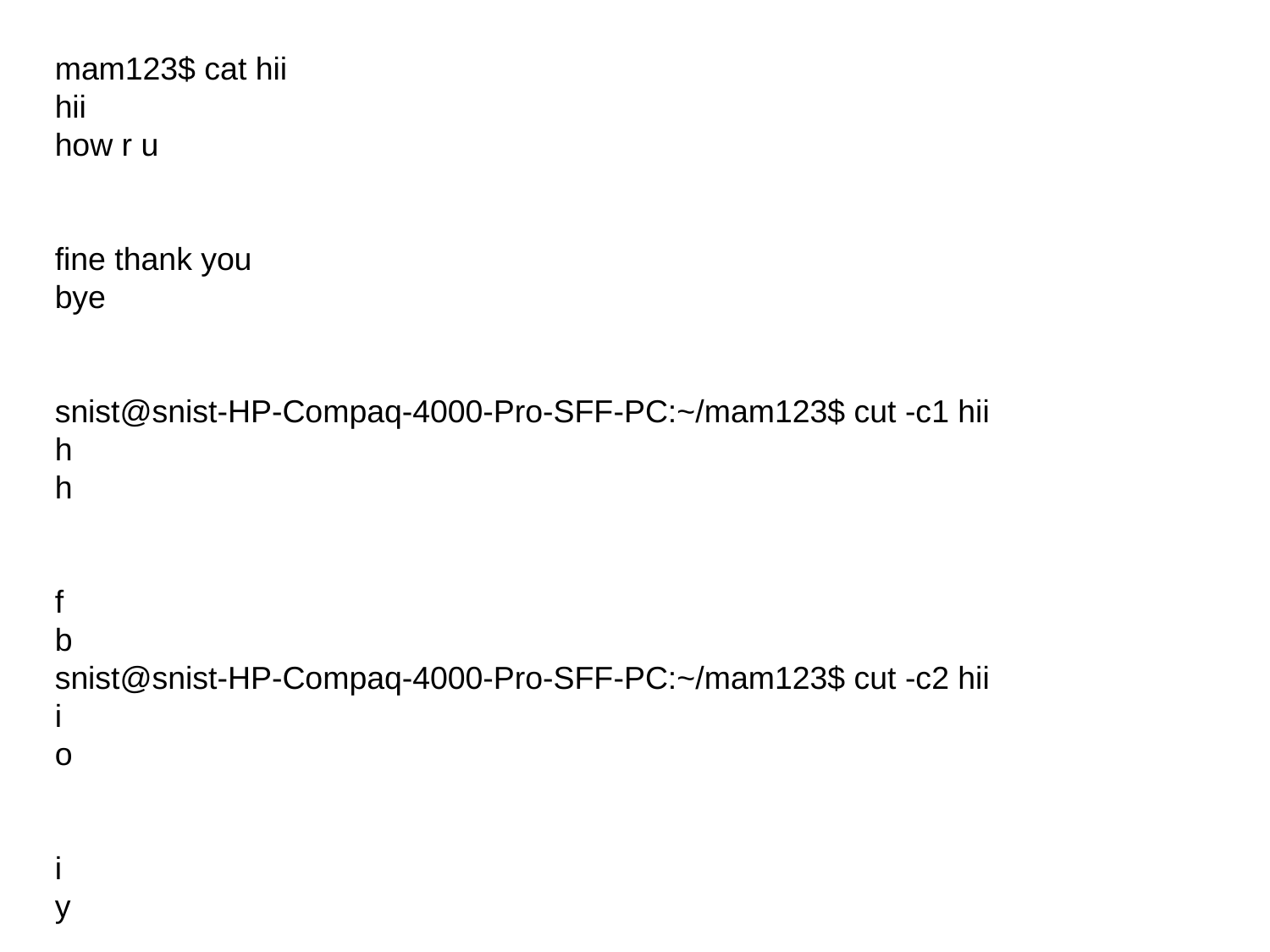

mam123$ cat hii
hii
how r u

fine thank you
bye

snist@snist-HP-Compaq-4000-Pro-SFF-PC:~/mam123$ cut -c1 hii
h
h

f
b
snist@snist-HP-Compaq-4000-Pro-SFF-PC:~/mam123$ cut -c2 hii
i
o

i
y